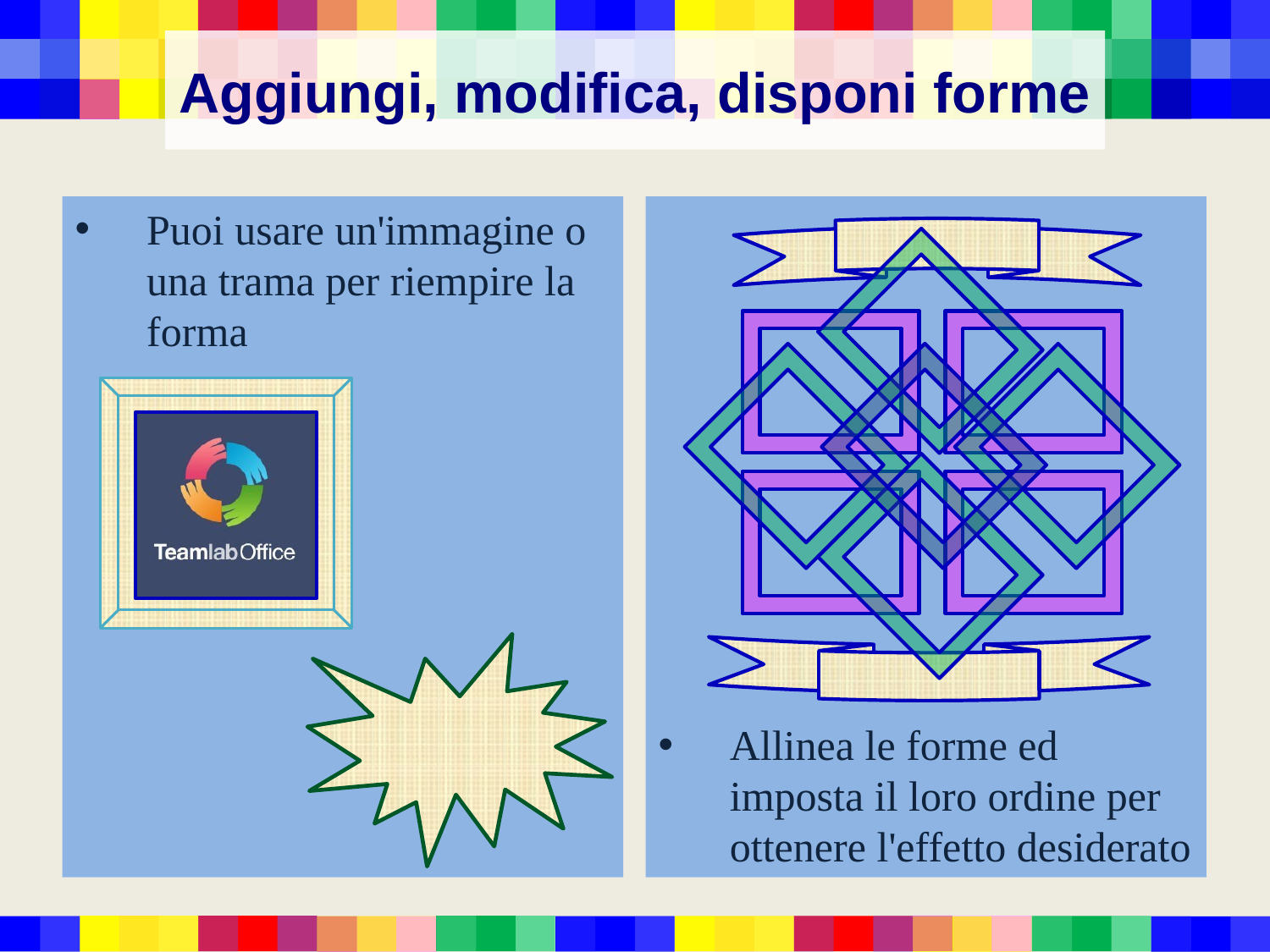

# Aggiungi, modifica, disponi forme
Puoi usare un'immagine o una trama per riempire la forma
Allinea le forme ed imposta il loro ordine per ottenere l'effetto desiderato